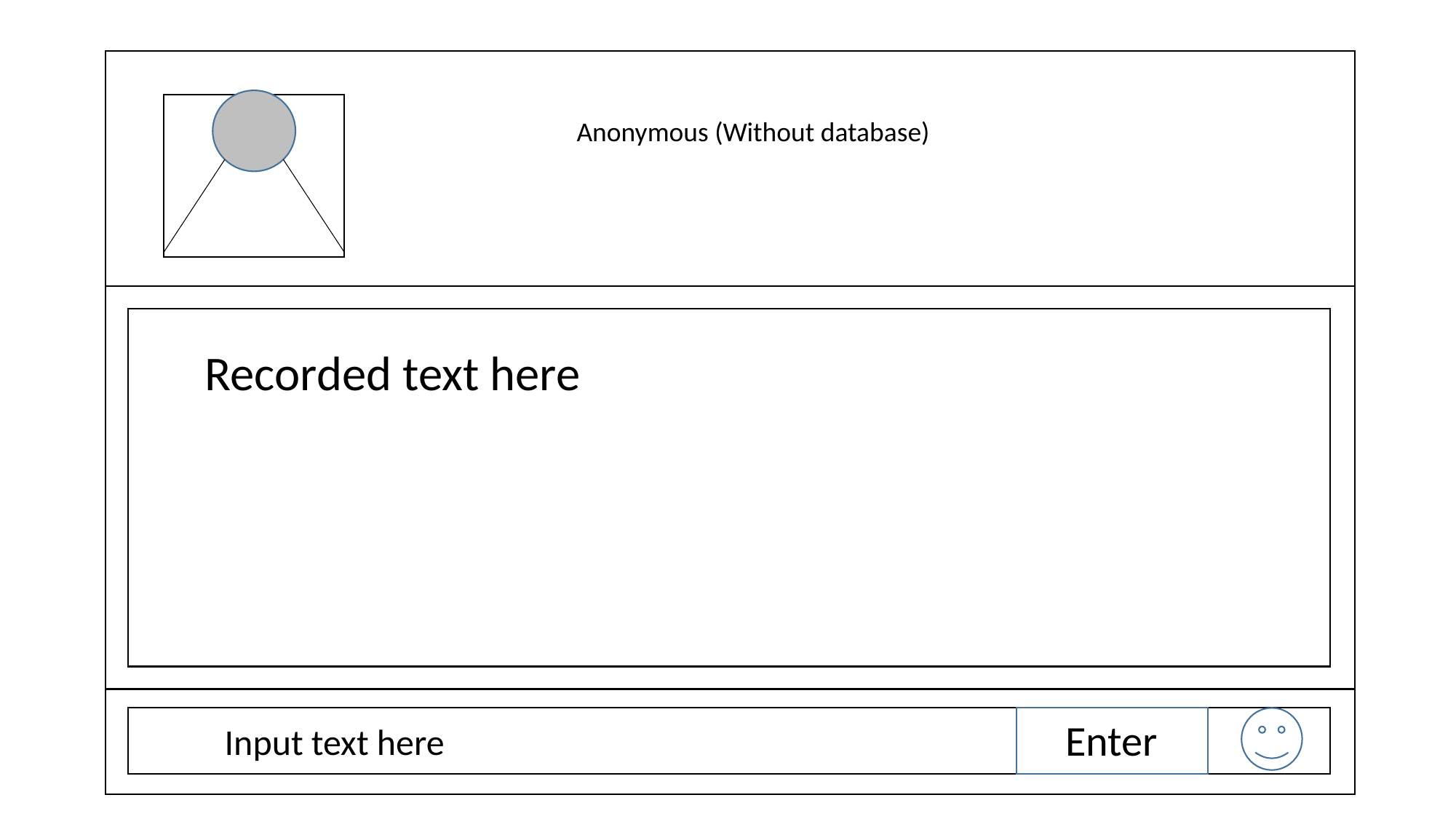

Anonymous (Without database)

Recorded text here

Enter

Input text here